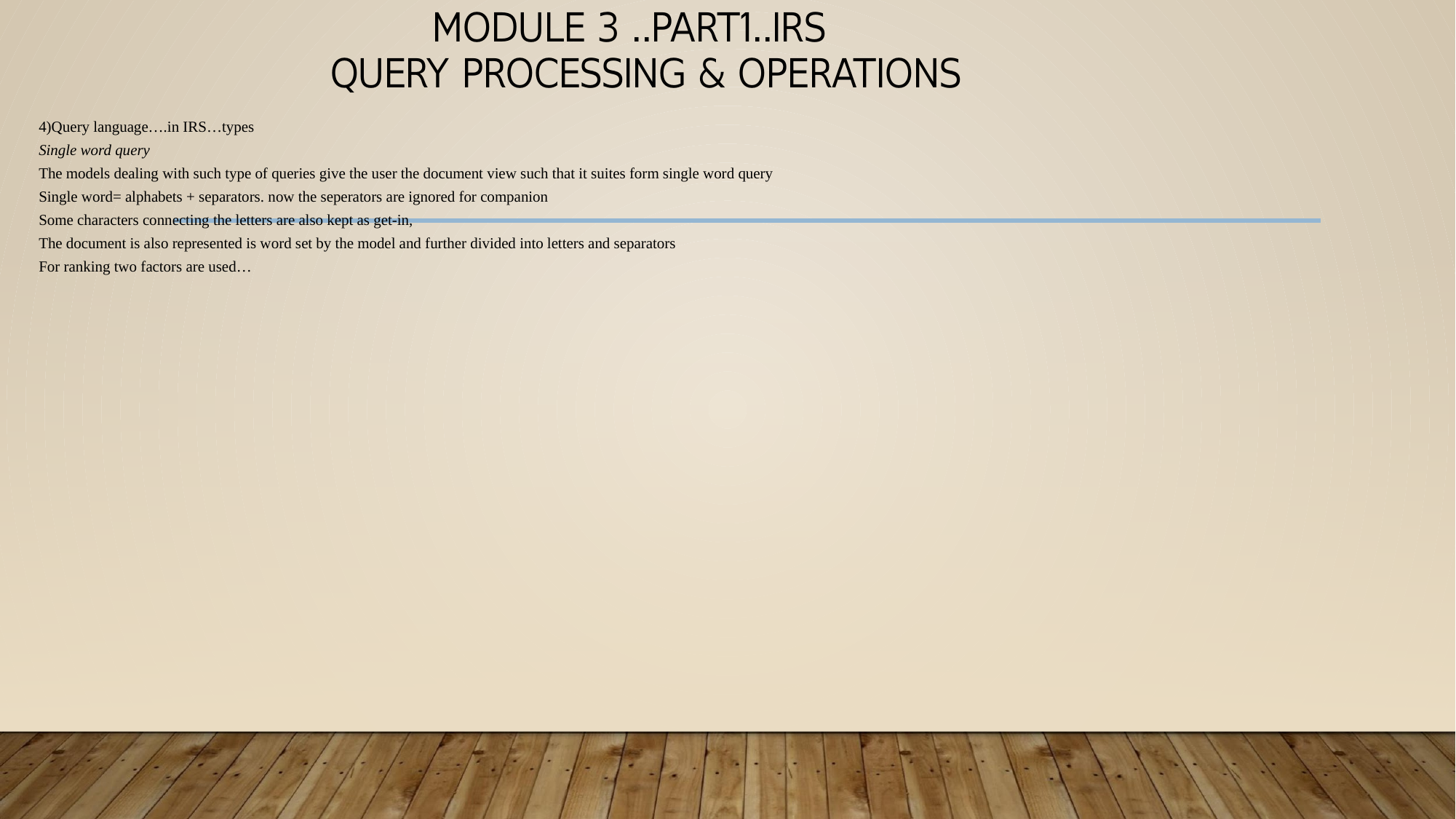

# MODULE 3 ..PART1..IRS QUERY PROCESSING & OPERATIONS

4)Query language….in IRS…types
Single word query
The models dealing with such type of queries give the user the document view such that it suites form single word query
Single word= alphabets + separators. now the seperators are ignored for companion
Some characters connecting the letters are also kept as get-in,
The document is also represented is word set by the model and further divided into letters and separators
For ranking two factors are used…